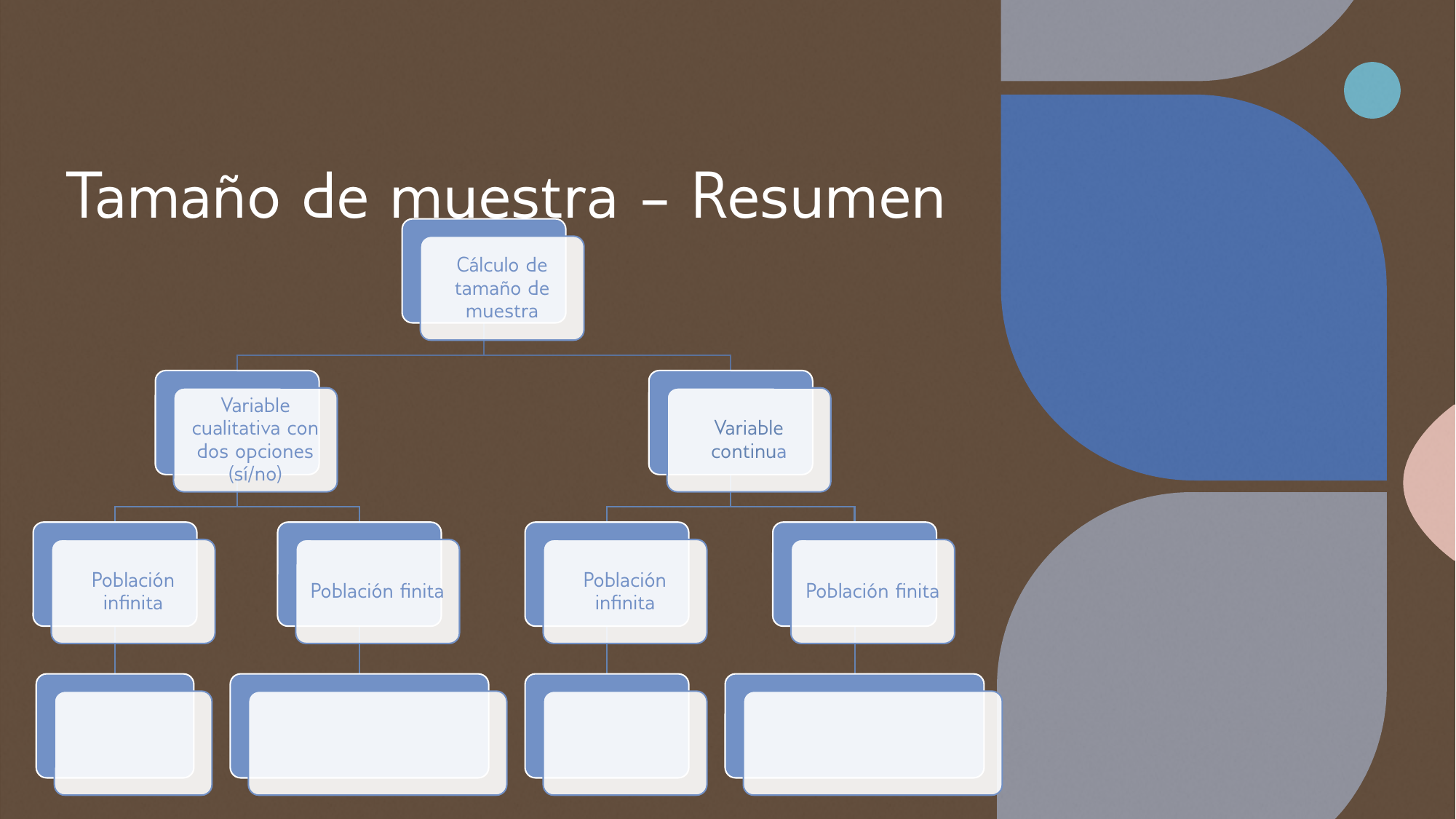

# Tamaño de muestra – Resumen

Cálculo de tamaño de muestra

Variable cualitativa con dos opciones (sí/no)
Variable continua

Población infinita
Población finita
Población infinita
Población finita